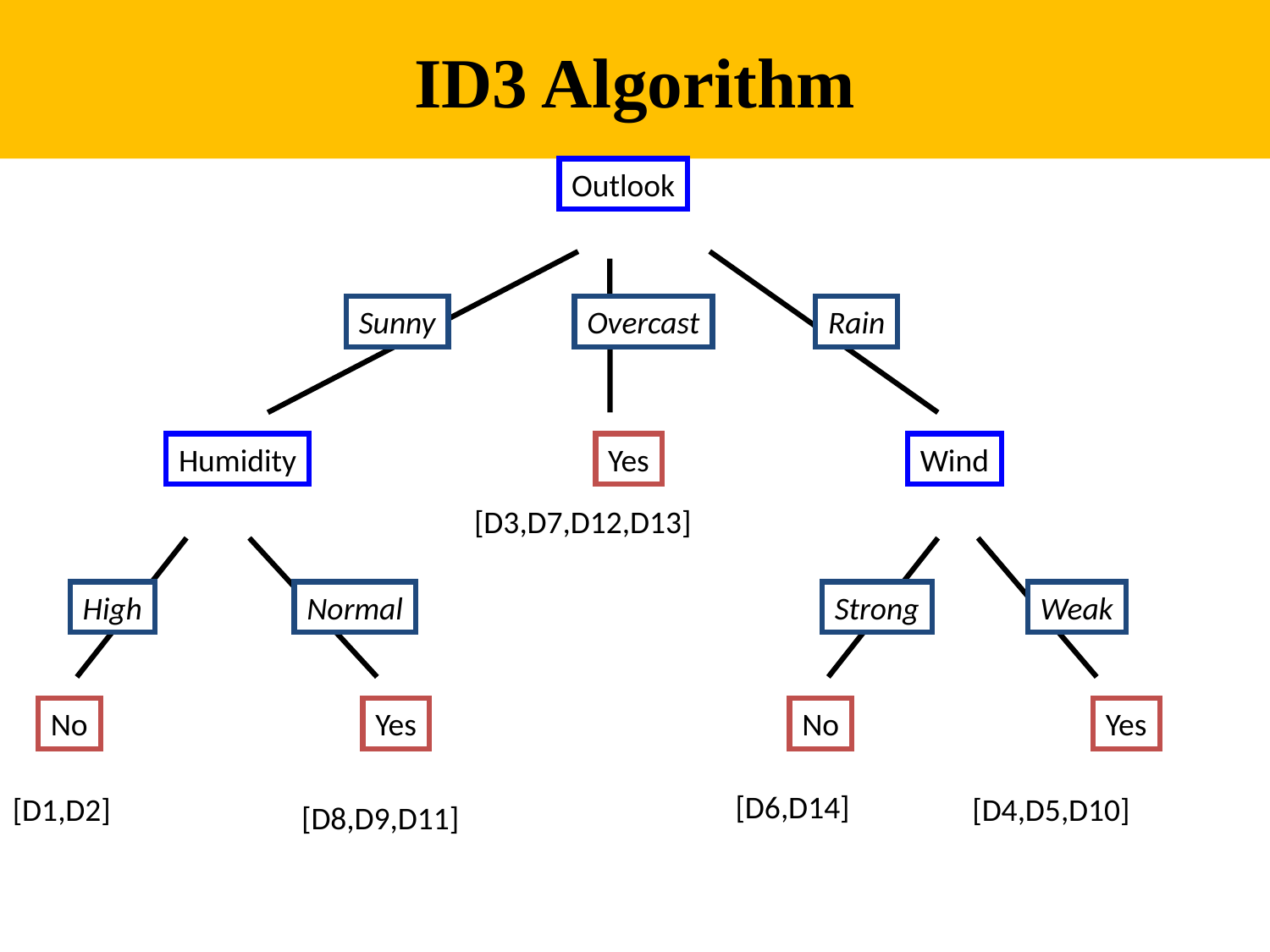

# ID3 Algorithm
Outlook

Sunny
Overcast
Rain
Humidity
Yes
Wind
[D3,D7,D12,D13]

High
Normal
Strong
Weak
No
Yes
No
Yes
[D6,D14]
[D1,D2]
[D4,D5,D10]
[D8,D9,D11]